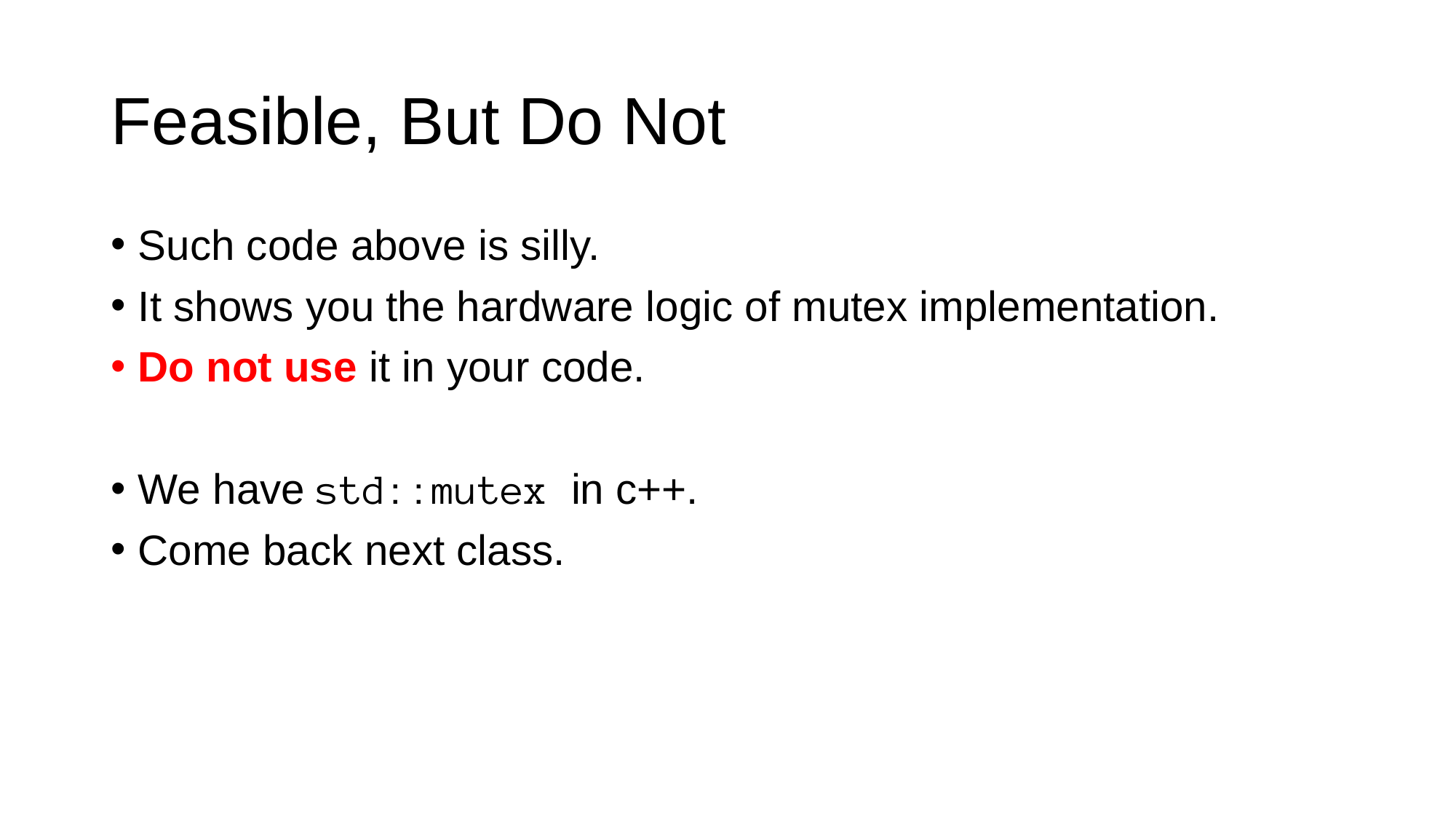

# Feasible, But Do Not
Such code above is silly.
It shows you the hardware logic of mutex implementation.
Do not use it in your code.

We have std::mutex in c++.
Come back next class.